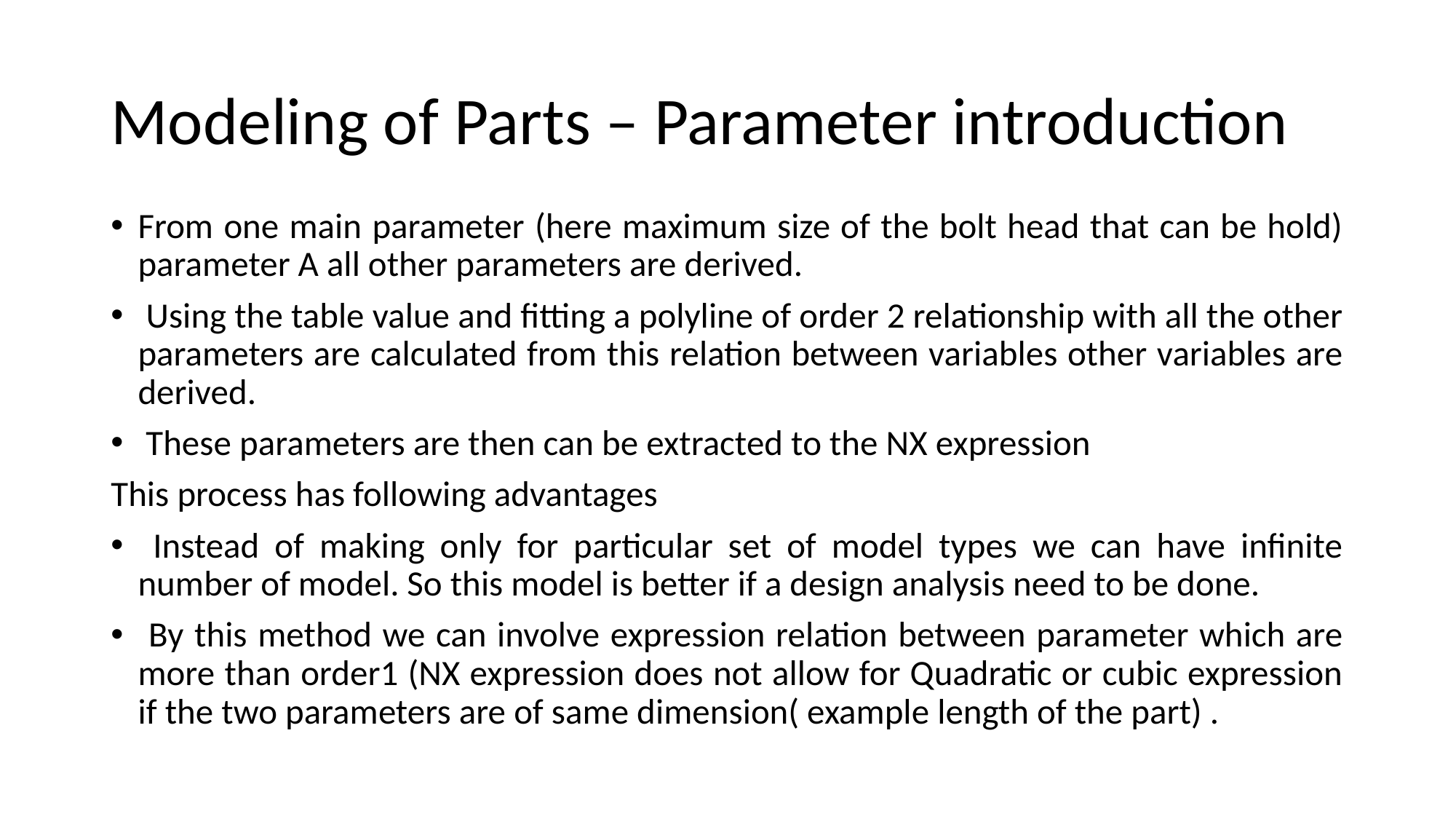

# Modeling of Parts – Parameter introduction
From one main parameter (here maximum size of the bolt head that can be hold) parameter A all other parameters are derived.
 Using the table value and fitting a polyline of order 2 relationship with all the other parameters are calculated from this relation between variables other variables are derived.
 These parameters are then can be extracted to the NX expression
This process has following advantages
 Instead of making only for particular set of model types we can have infinite number of model. So this model is better if a design analysis need to be done.
 By this method we can involve expression relation between parameter which are more than order1 (NX expression does not allow for Quadratic or cubic expression if the two parameters are of same dimension( example length of the part) .